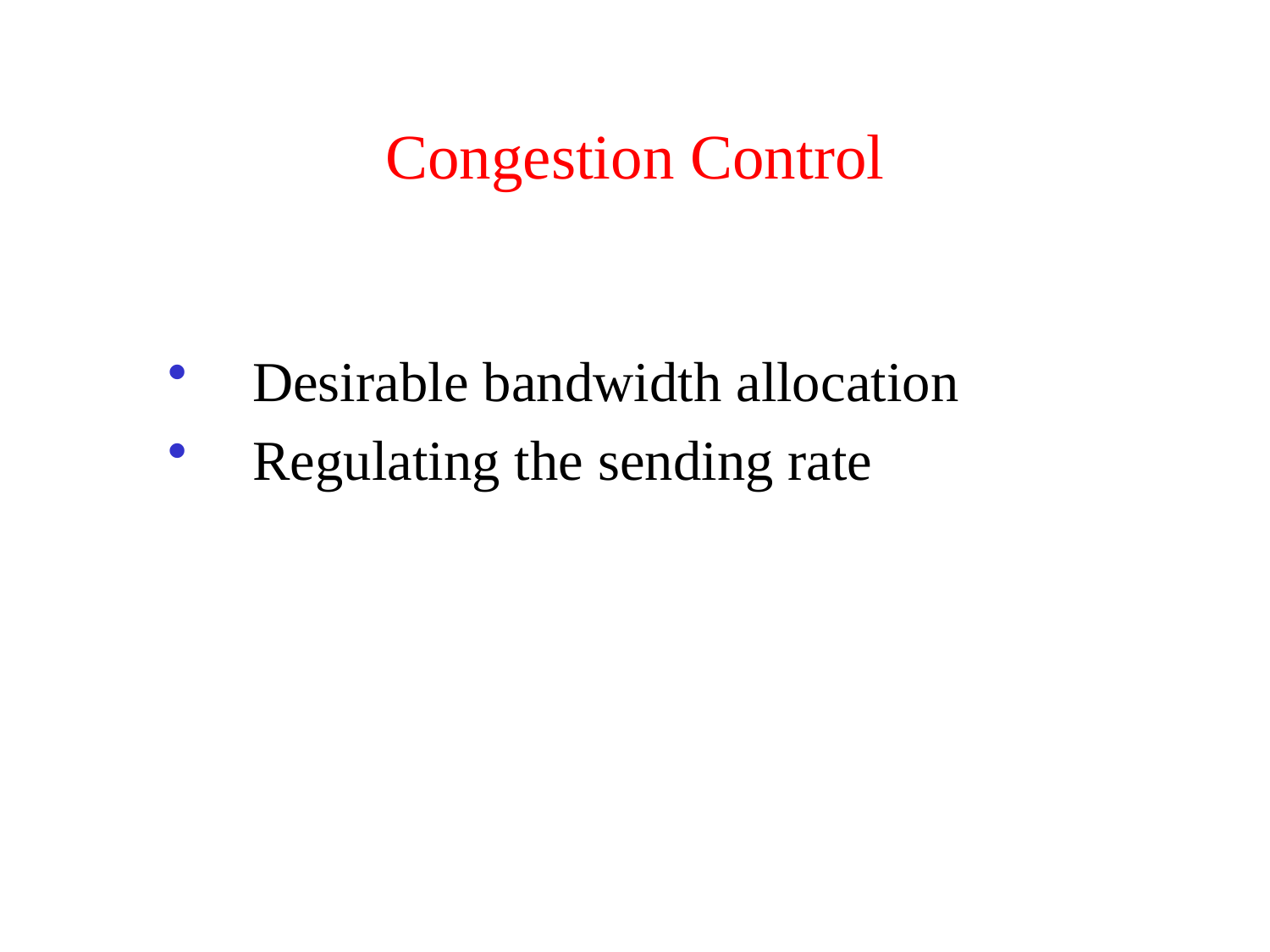

# Congestion Control
Desirable bandwidth allocation
Regulating the sending rate